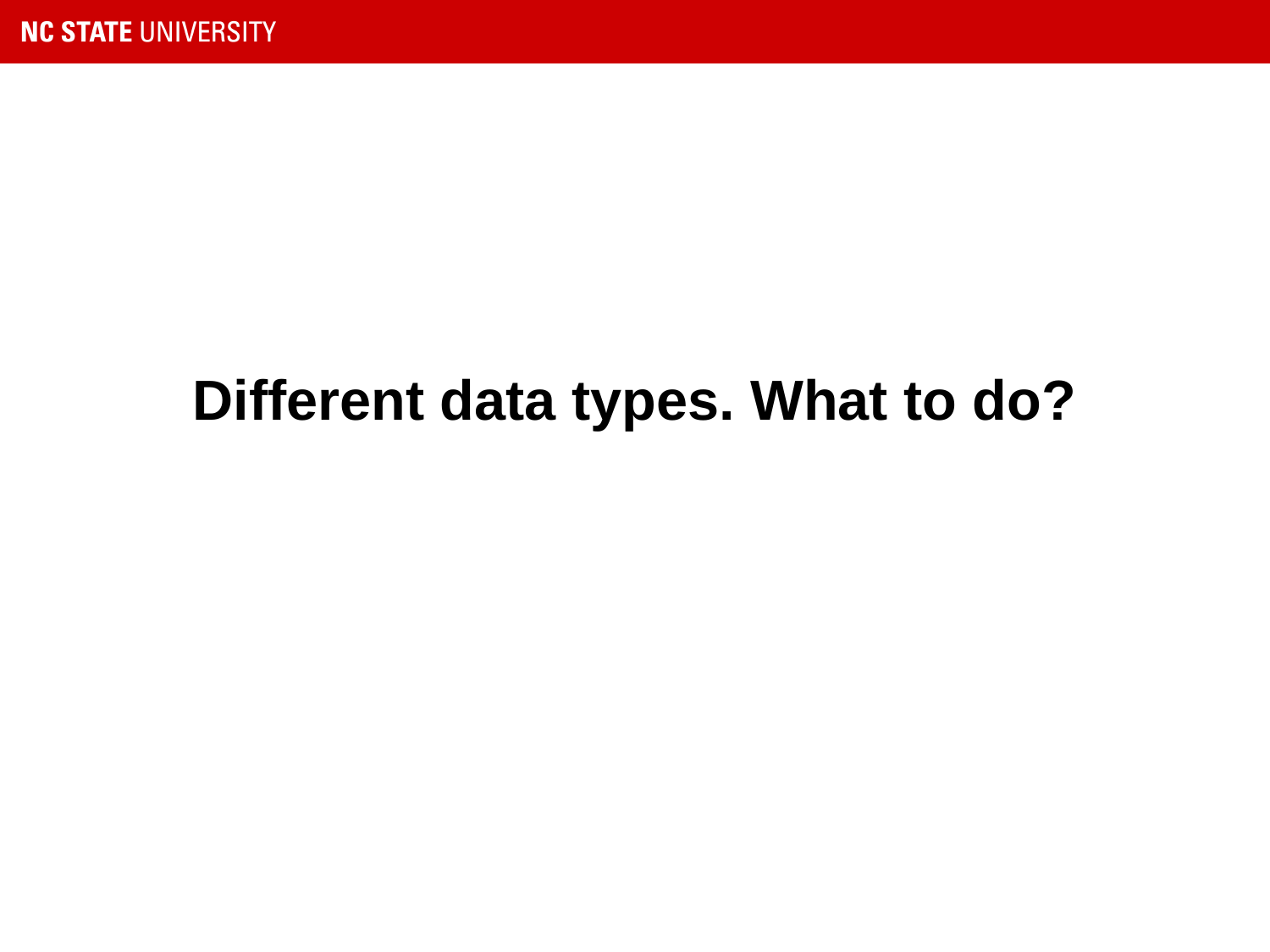

# Different data types. What to do?